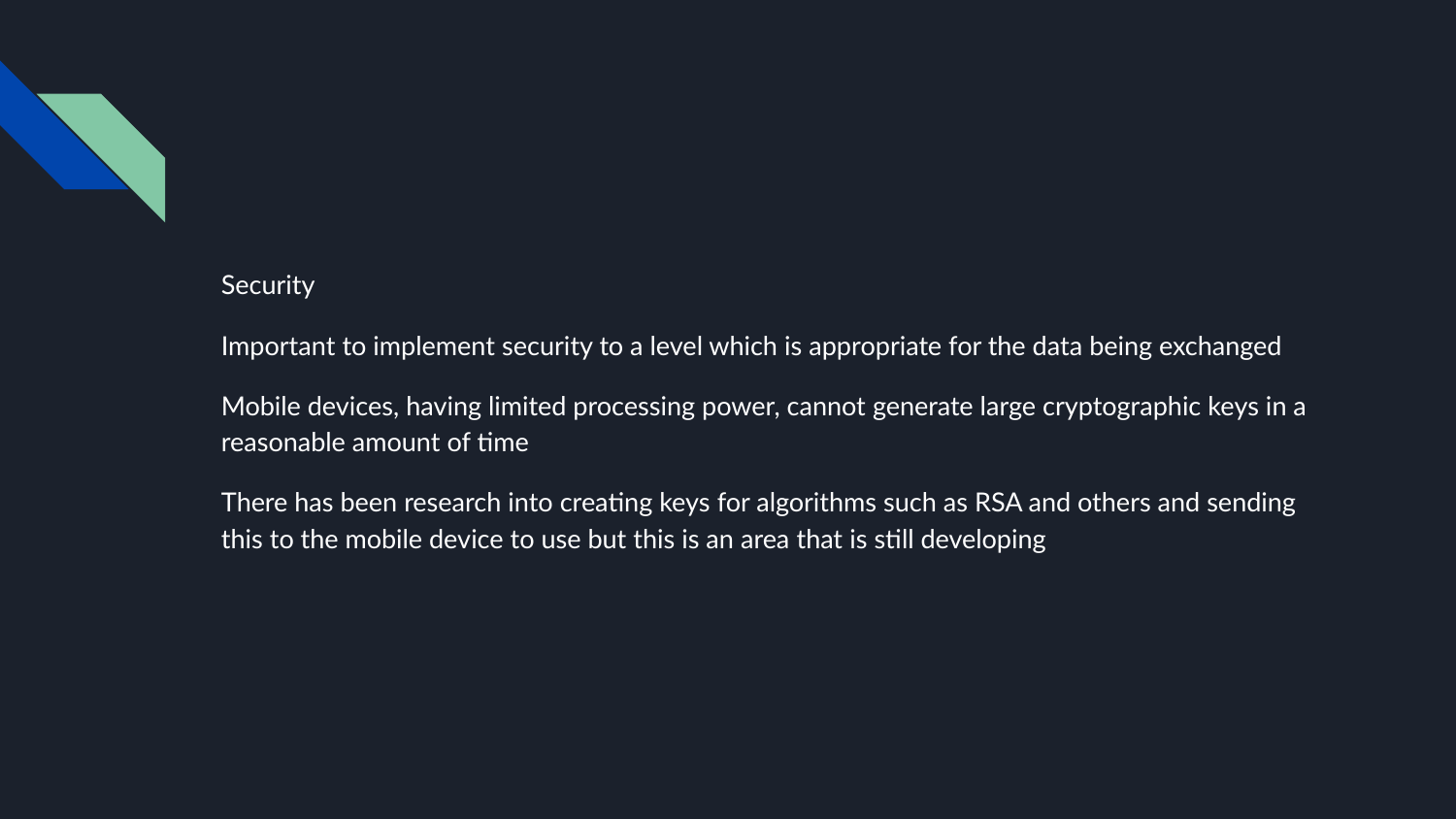

Security
Important to implement security to a level which is appropriate for the data being exchanged
Mobile devices, having limited processing power, cannot generate large cryptographic keys in a reasonable amount of time
There has been research into creating keys for algorithms such as RSA and others and sending this to the mobile device to use but this is an area that is still developing